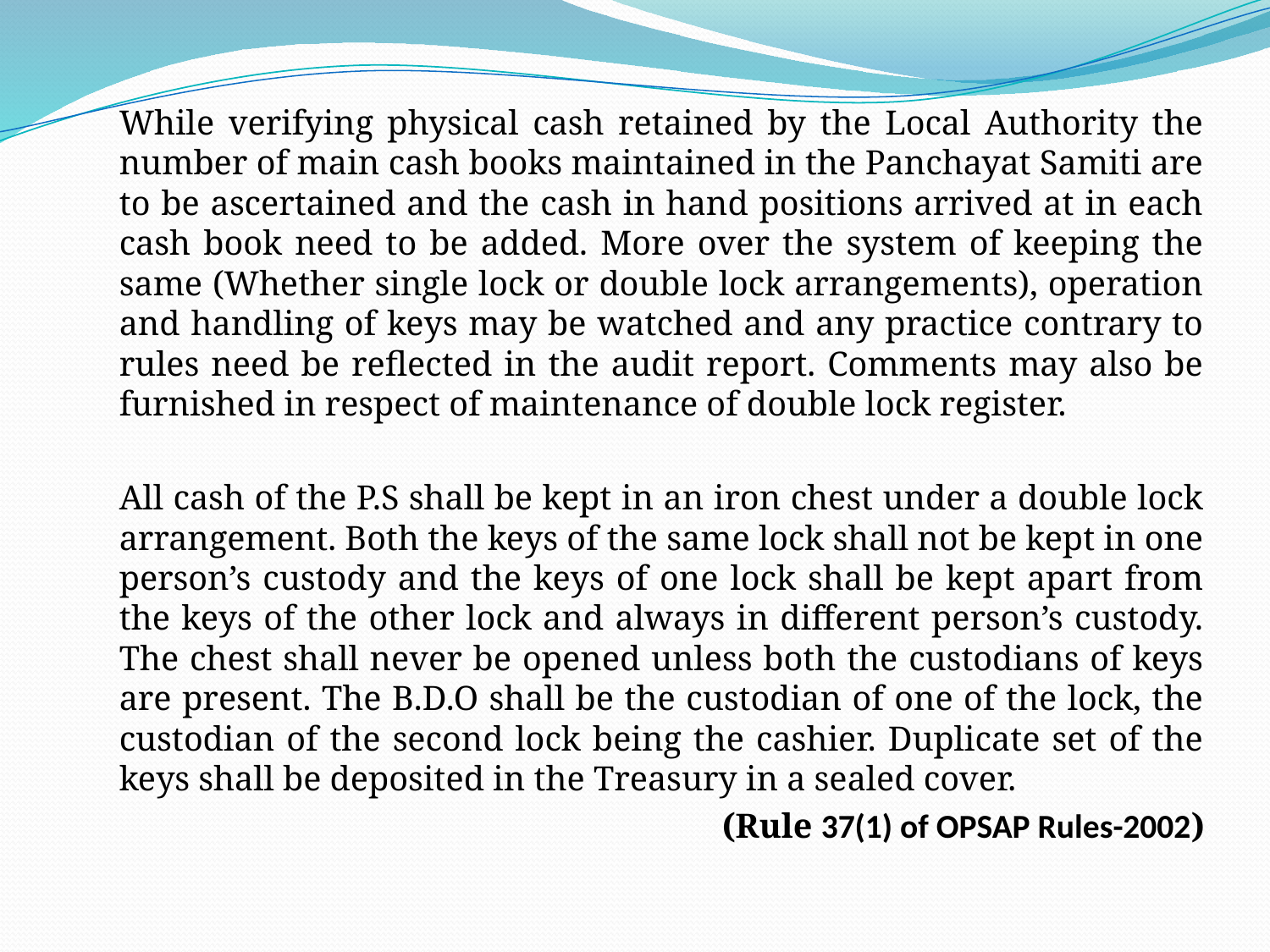

While verifying physical cash retained by the Local Authority the number of main cash books maintained in the Panchayat Samiti are to be ascertained and the cash in hand positions arrived at in each cash book need to be added. More over the system of keeping the same (Whether single lock or double lock arrangements), operation and handling of keys may be watched and any practice contrary to rules need be reflected in the audit report. Comments may also be furnished in respect of maintenance of double lock register.

		All cash of the P.S shall be kept in an iron chest under a double lock arrangement. Both the keys of the same lock shall not be kept in one person’s custody and the keys of one lock shall be kept apart from the keys of the other lock and always in different person’s custody. The chest shall never be opened unless both the custodians of keys are present. The B.D.O shall be the custodian of one of the lock, the custodian of the second lock being the cashier. Duplicate set of the keys shall be deposited in the Treasury in a sealed cover.
(Rule 37(1) of OPSAP Rules-2002)